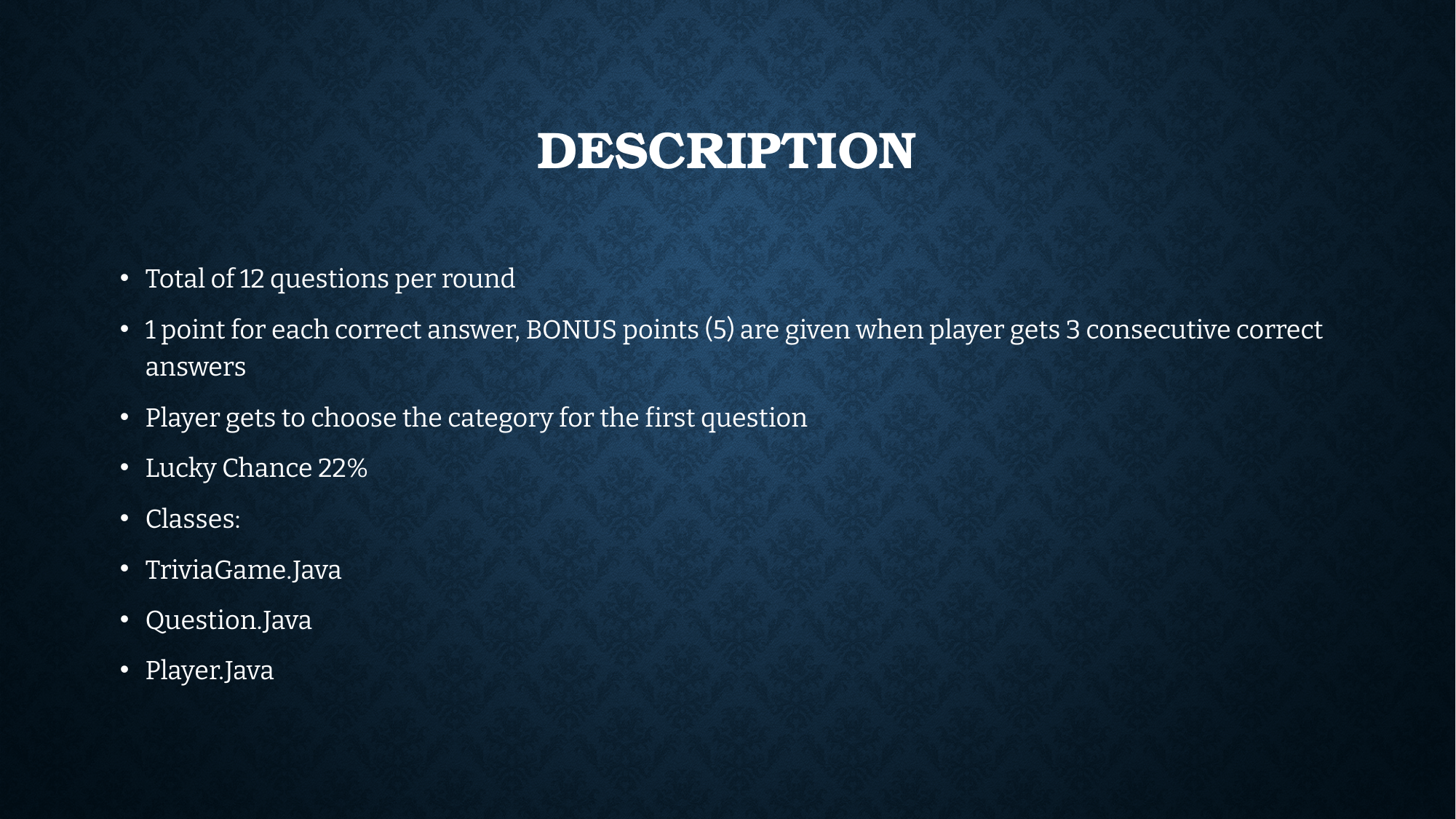

# Description
Total of 12 questions per round
1 point for each correct answer, BONUS points (5) are given when player gets 3 consecutive correct answers
Player gets to choose the category for the first question
Lucky Chance 22%
Classes:
TriviaGame.Java
Question.Java
Player.Java